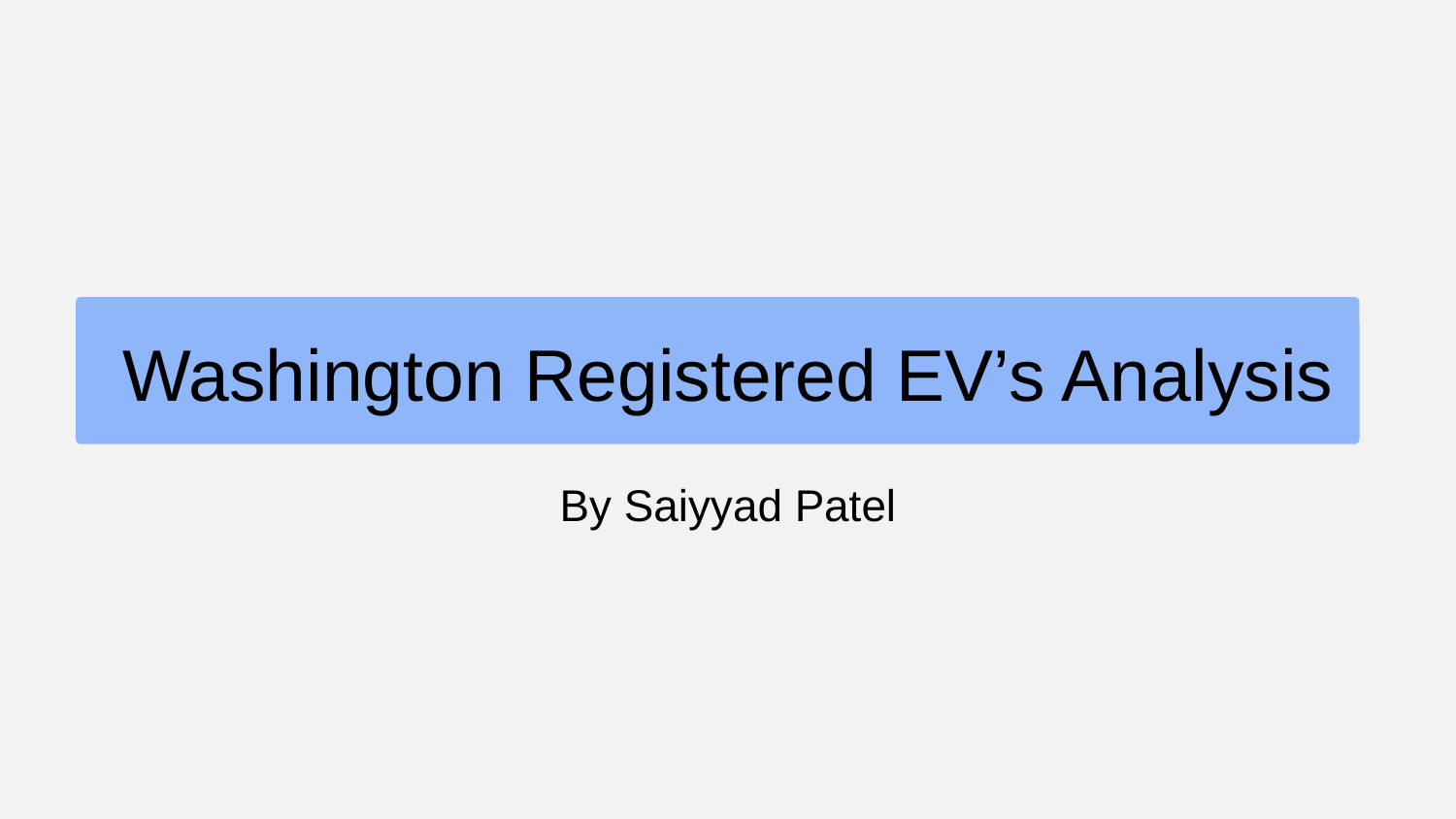

# Washington Registered EV’s Analysis

By Saiyyad Patel